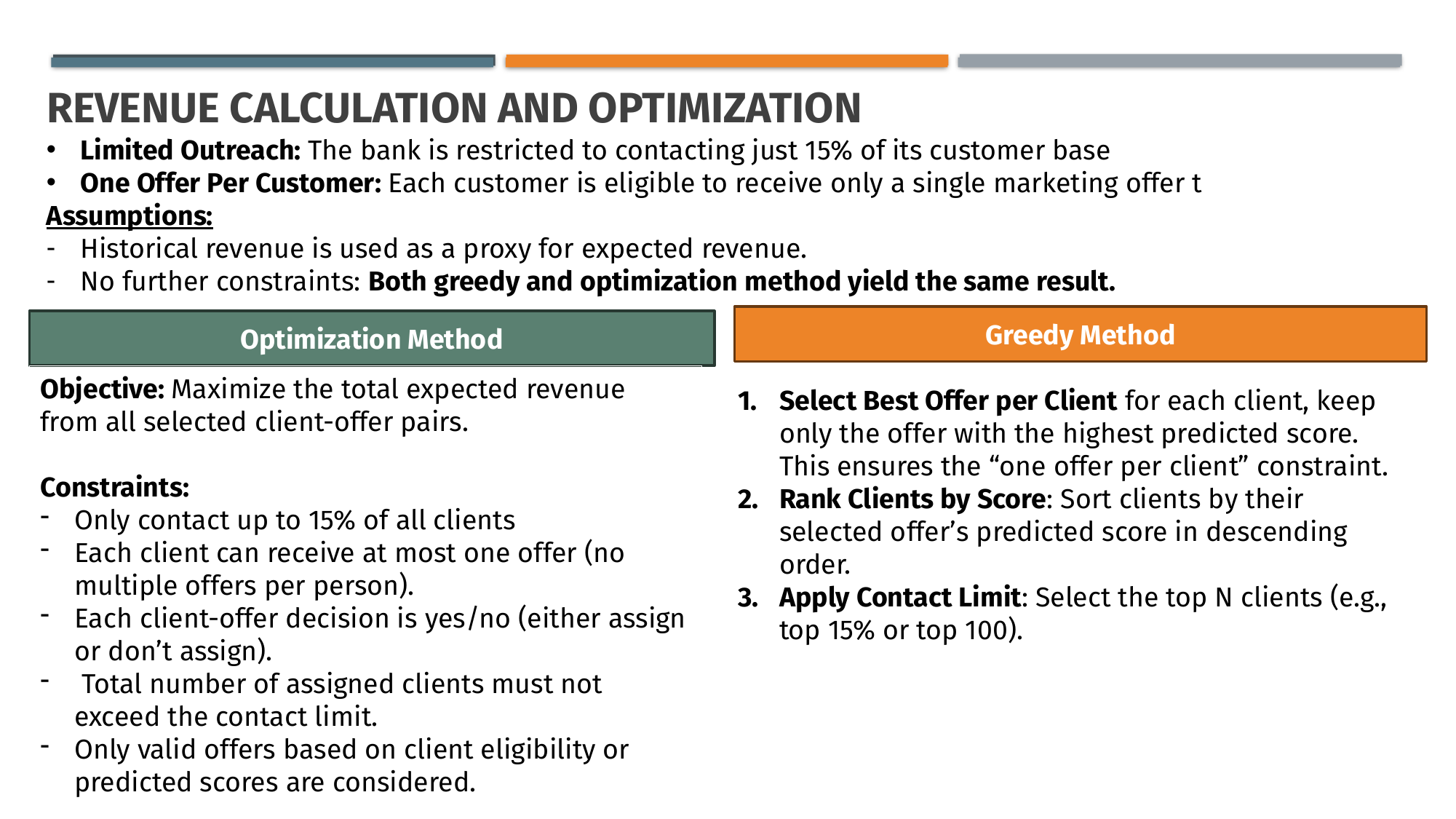

# Revenue calculation and Optimization
Limited Outreach: The bank is restricted to contacting just 15% of its customer base
One Offer Per Customer: Each customer is eligible to receive only a single marketing offer t
Assumptions:
Historical revenue is used as a proxy for expected revenue.
No further constraints: Both greedy and optimization method yield the same result.
Greedy Method
Optimization Method
Objective: Maximize the total expected revenue from all selected client-offer pairs.

Constraints:
Only contact up to 15% of all clients
Each client can receive at most one offer (no multiple offers per person).
Each client-offer decision is yes/no (either assign or don’t assign).
 Total number of assigned clients must not exceed the contact limit.
Only valid offers based on client eligibility or predicted scores are considered.
Select Best Offer per Client for each client, keep only the offer with the highest predicted score. This ensures the “one offer per client” constraint.
Rank Clients by Score: Sort clients by their selected offer’s predicted score in descending order.
Apply Contact Limit: Select the top N clients (e.g., top 15% or top 100).